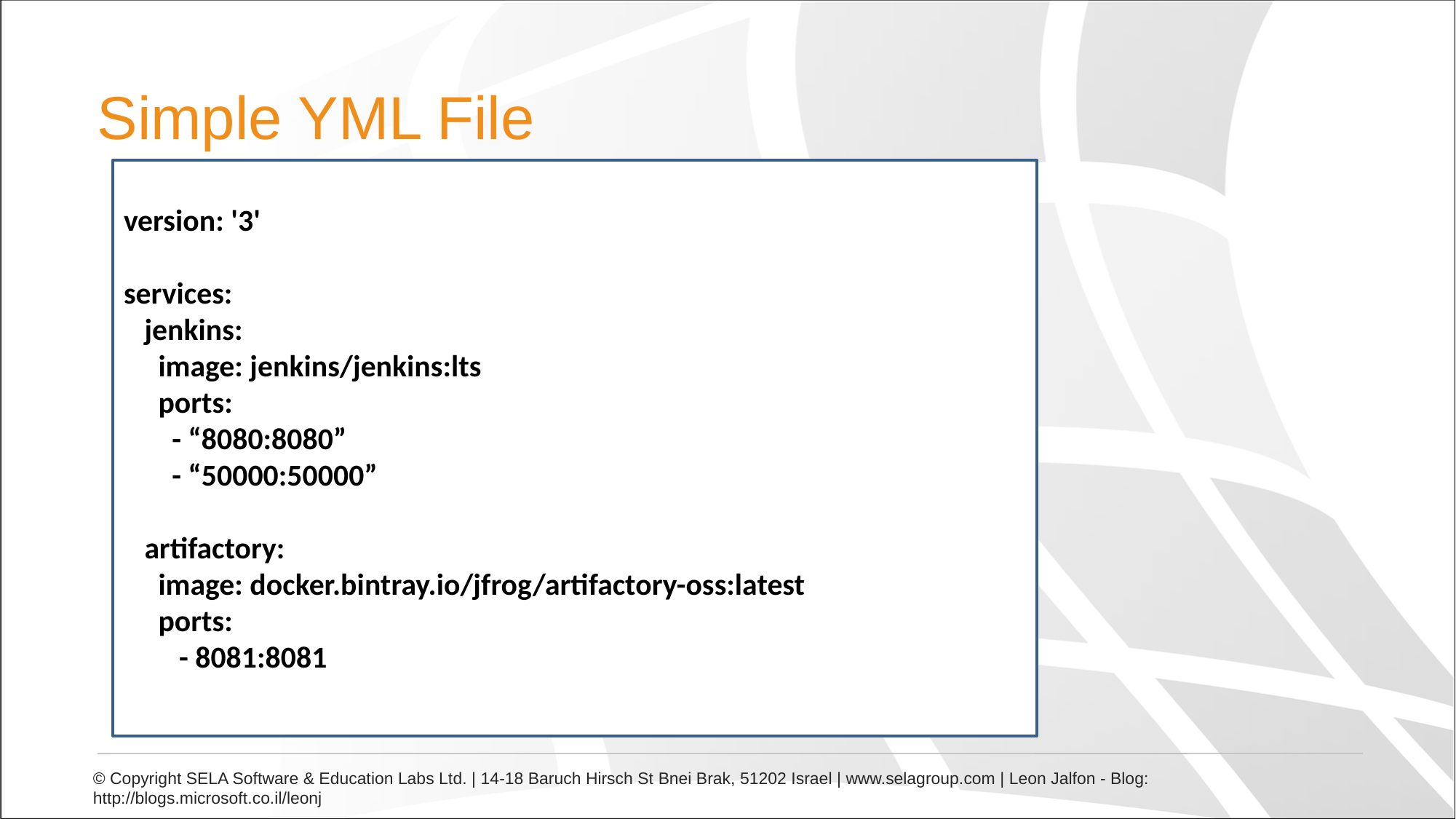

# Simple YML File

version: '3'

services:
   jenkins:
     image: jenkins/jenkins:lts
     ports:
       - “8080:8080”
       - “50000:50000”

   artifactory:
     image: docker.bintray.io/jfrog/artifactory-oss:latest
     ports:
        - 8081:8081

© Copyright SELA Software & Education Labs Ltd. | 14-18 Baruch Hirsch St Bnei Brak, 51202 Israel | www.selagroup.com | Leon Jalfon - Blog: http://blogs.microsoft.co.il/leonj